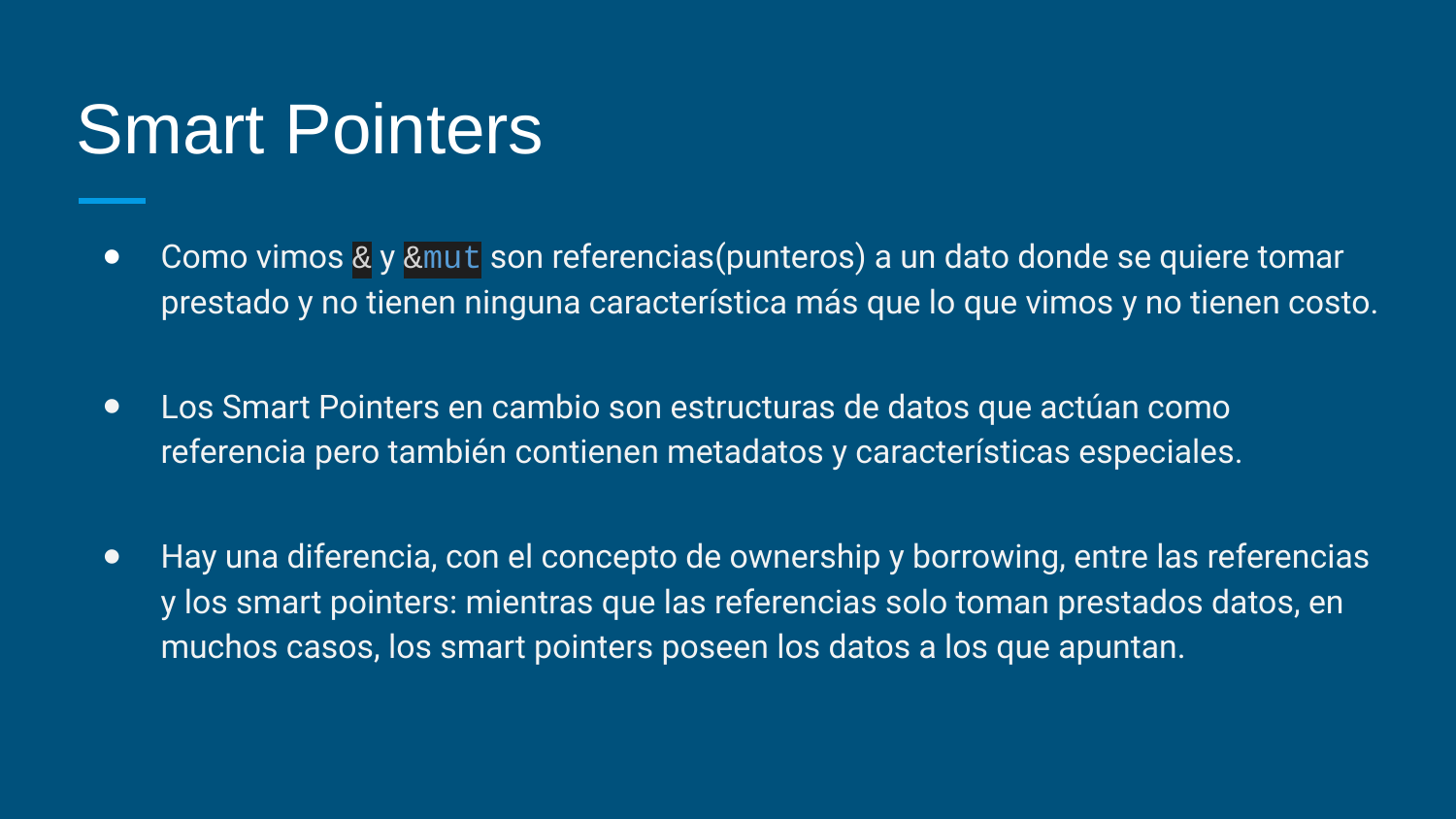

# Smart Pointers
Como vimos & y &mut son referencias(punteros) a un dato donde se quiere tomar prestado y no tienen ninguna característica más que lo que vimos y no tienen costo.

Los Smart Pointers en cambio son estructuras de datos que actúan como referencia pero también contienen metadatos y características especiales.

Hay una diferencia, con el concepto de ownership y borrowing, entre las referencias y los smart pointers: mientras que las referencias solo toman prestados datos, en muchos casos, los smart pointers poseen los datos a los que apuntan.